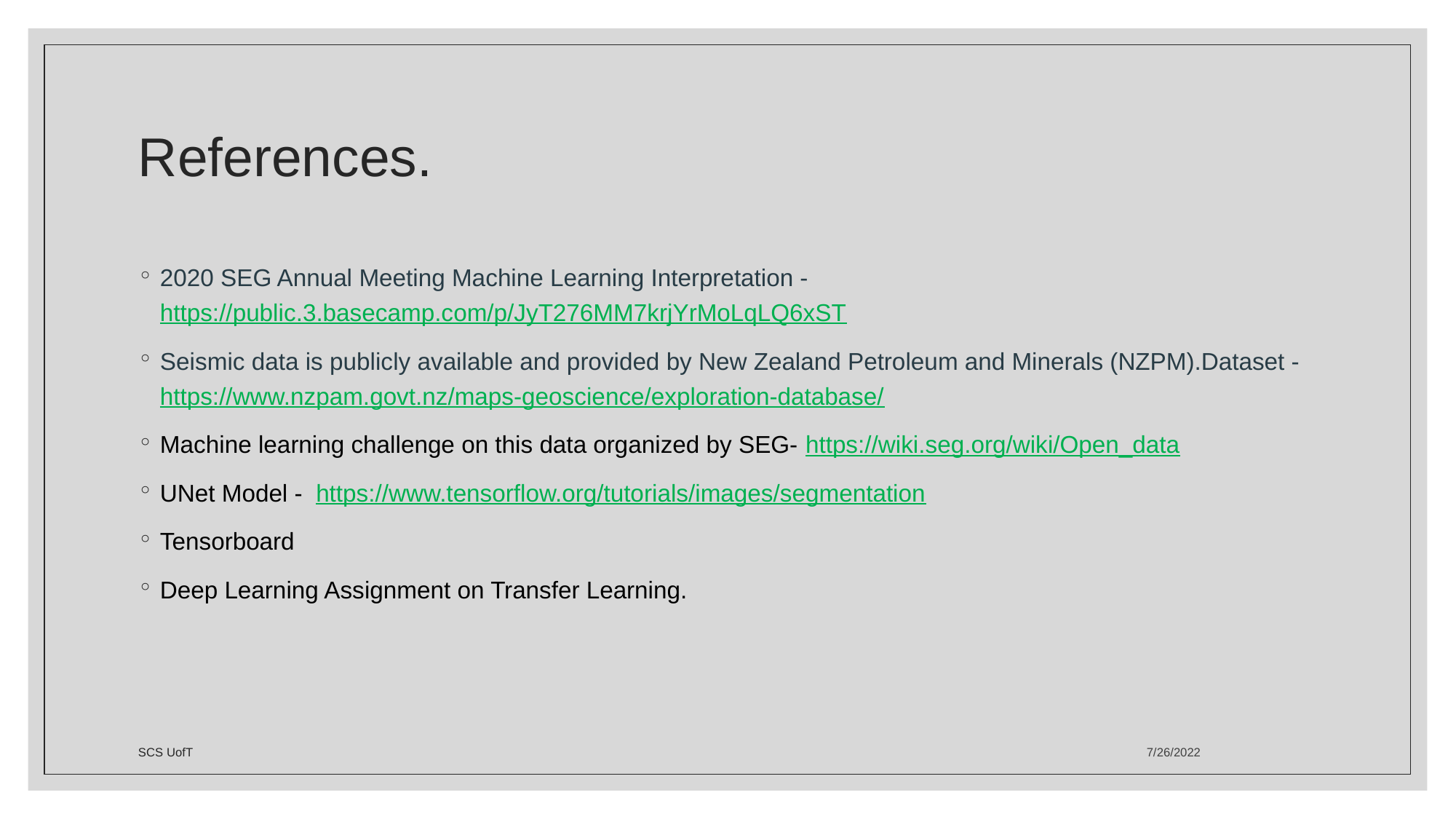

# References.
2020 SEG Annual Meeting Machine Learning Interpretation - https://public.3.basecamp.com/p/JyT276MM7krjYrMoLqLQ6xST
Seismic data is publicly available and provided by New Zealand Petroleum and Minerals (NZPM).Dataset -  https://www.nzpam.govt.nz/maps-geoscience/exploration-database/
Machine learning challenge on this data organized by SEG- https://wiki.seg.org/wiki/Open_data
UNet Model -  https://www.tensorflow.org/tutorials/images/segmentation
Tensorboard
Deep Learning Assignment on Transfer Learning.
SCS UofT
7/26/2022